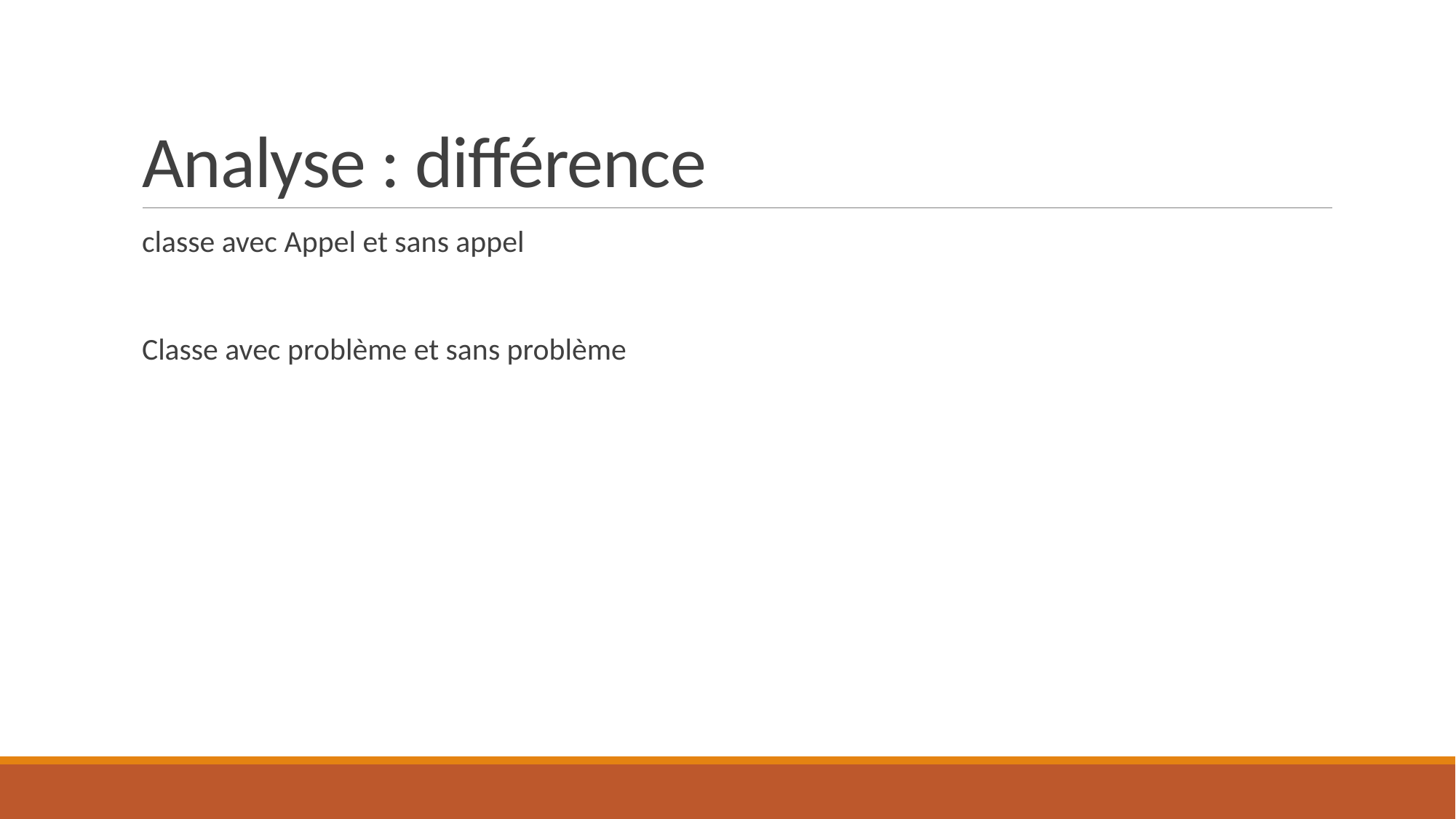

# Analyse : différence
classe avec Appel et sans appel

Classe avec problème et sans problème